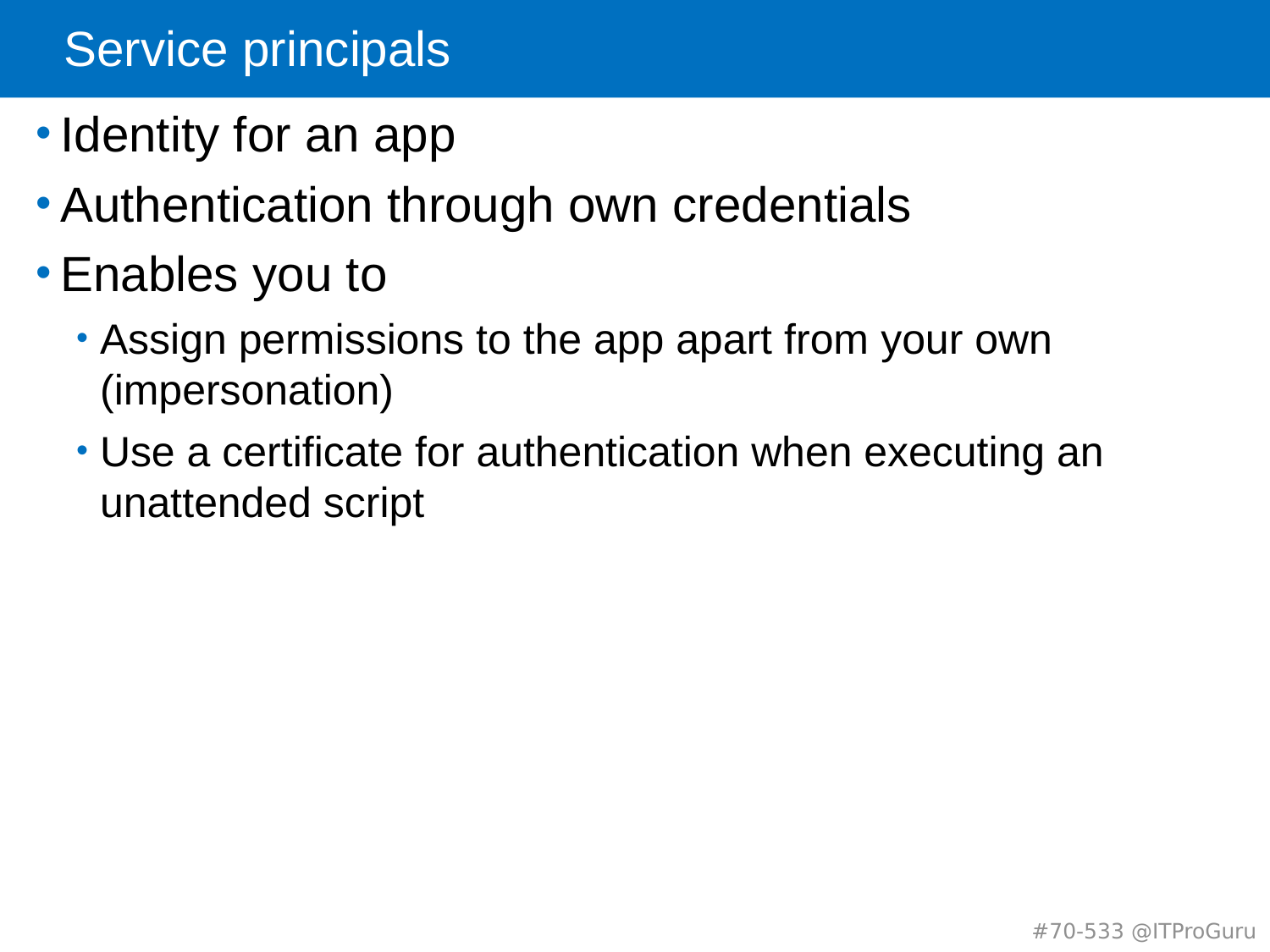

# Service principals
Identity for an app
Authentication through own credentials
Enables you to
Assign permissions to the app apart from your own (impersonation)
Use a certificate for authentication when executing an unattended script